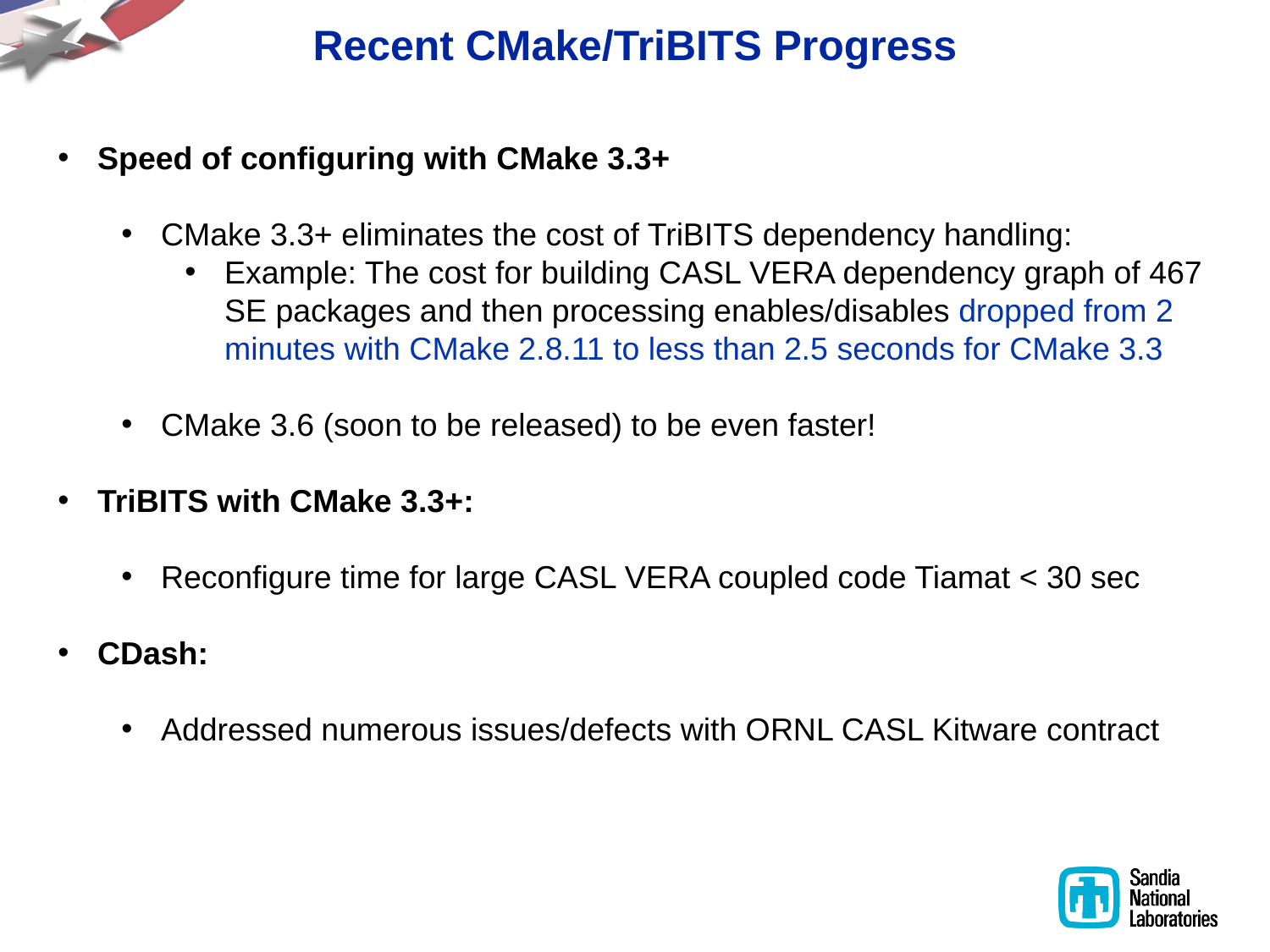

# Recent CMake/TriBITS Progress

Speed of configuring with CMake 3.3+

CMake 3.3+ eliminates the cost of TriBITS dependency handling:
Example: The cost for building CASL VERA dependency graph of 467 SE packages and then processing enables/disables dropped from 2 minutes with CMake 2.8.11 to less than 2.5 seconds for CMake 3.3

CMake 3.6 (soon to be released) to be even faster!

TriBITS with CMake 3.3+:

Reconfigure time for large CASL VERA coupled code Tiamat < 30 sec

CDash:

Addressed numerous issues/defects with ORNL CASL Kitware contract